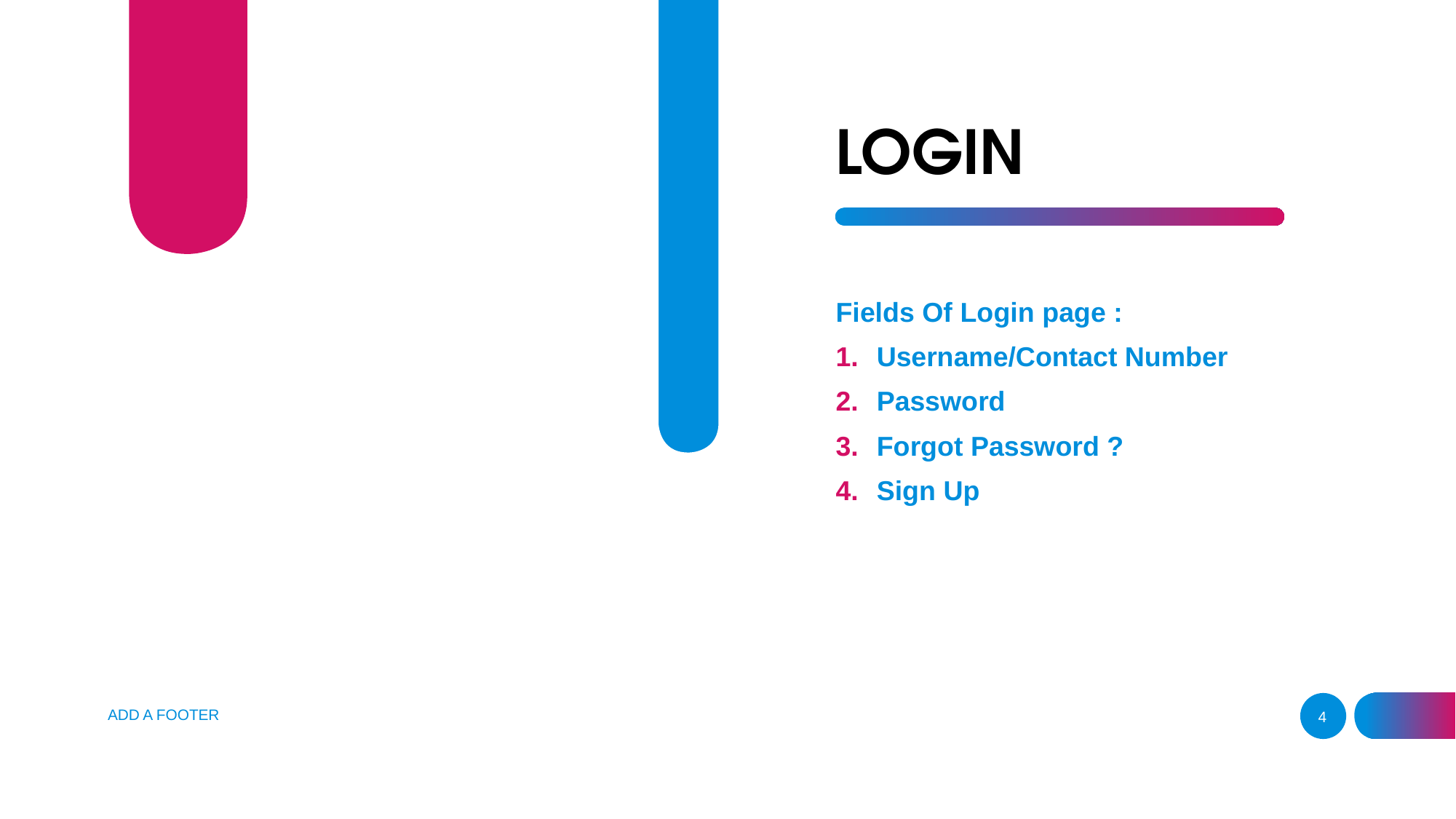

# LOGIN

Fields Of Login page :
Username/Contact Number
Password
Forgot Password ?
Sign Up

ADD A FOOTER
4